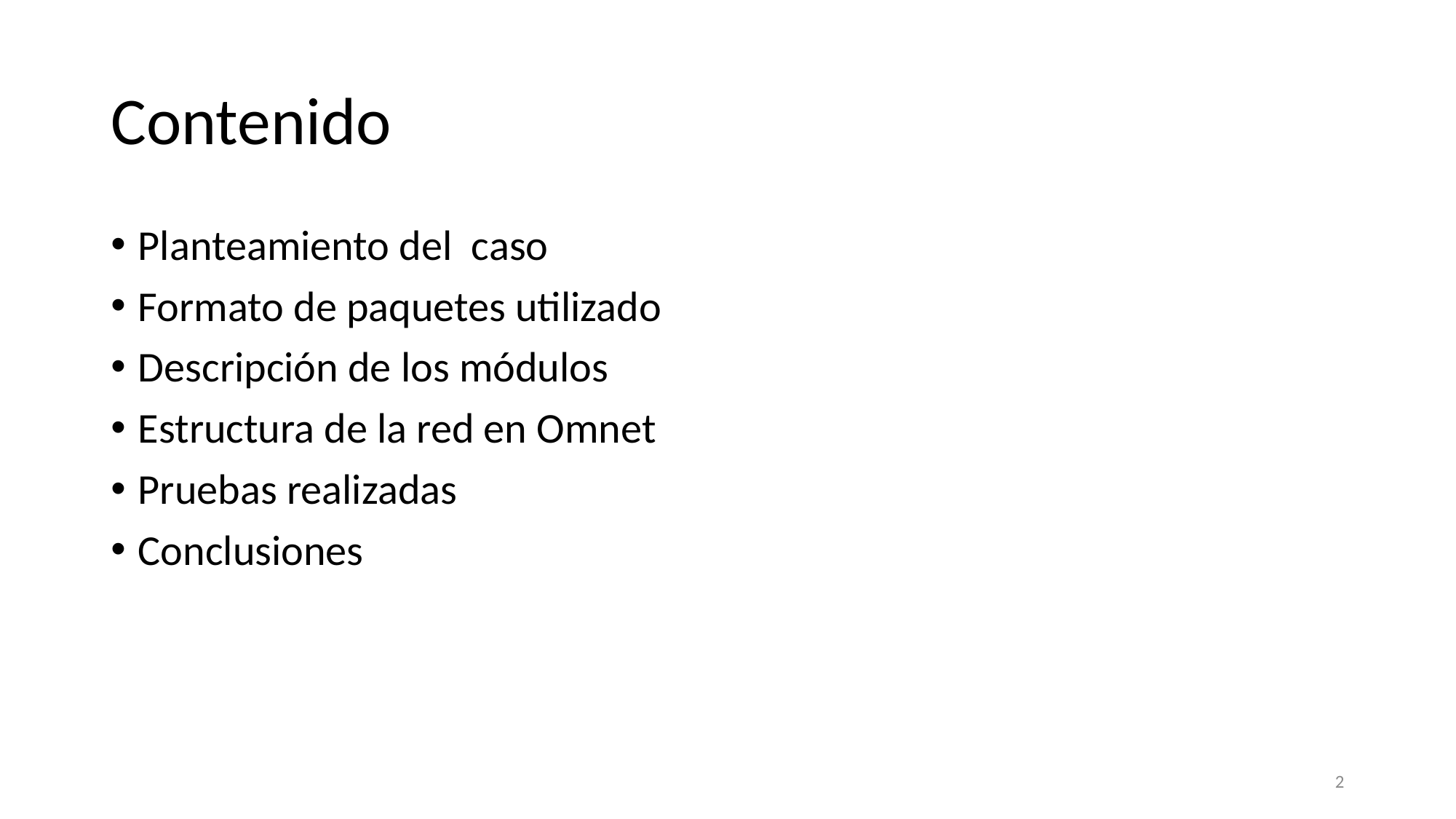

# Contenido
Planteamiento del  caso
Formato de paquetes utilizado
Descripción de los módulos
Estructura de la red en Omnet
Pruebas realizadas
Conclusiones

2